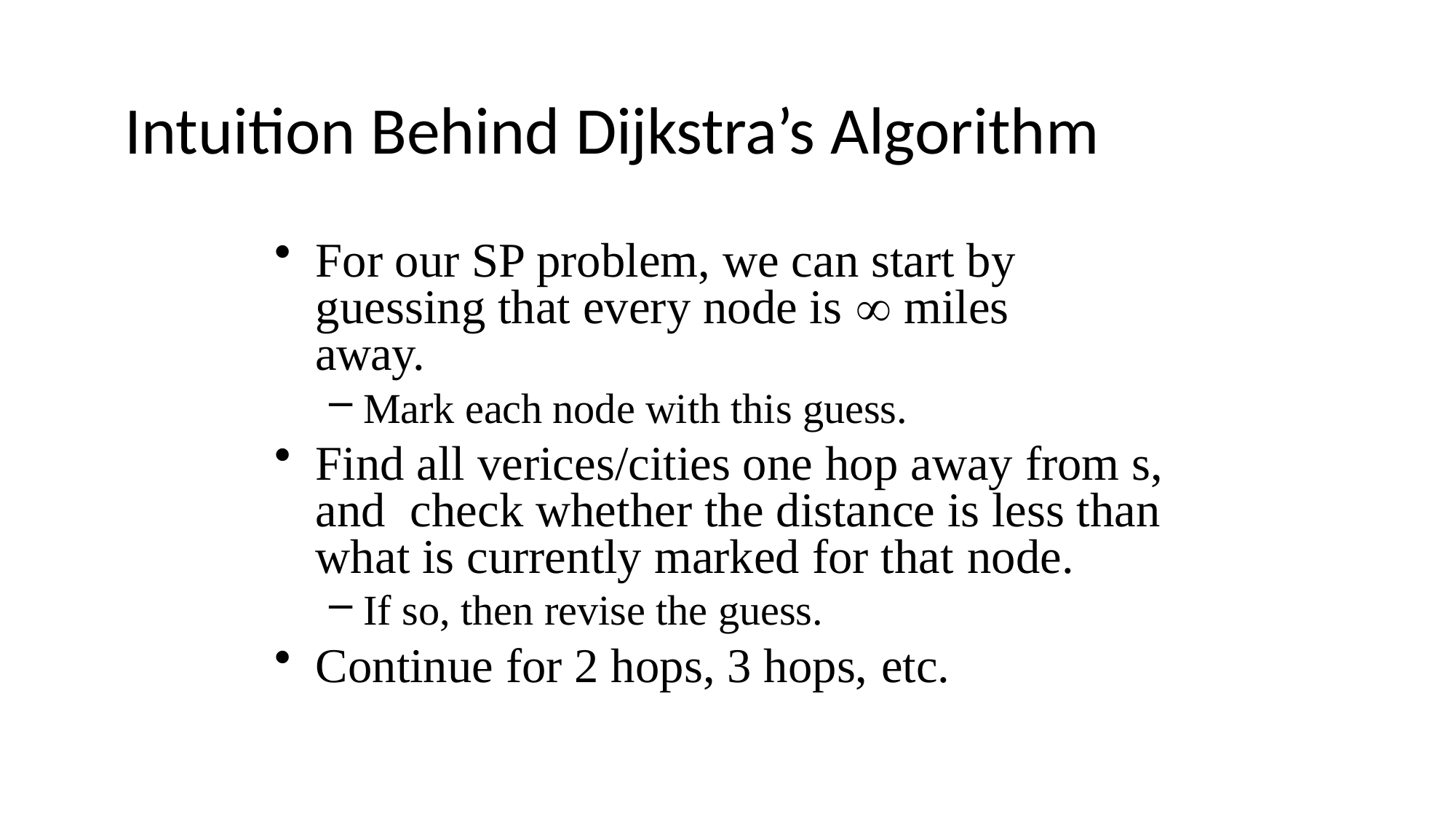

# Intuition Behind Dijkstra’s Algorithm
For our SP problem, we can start by  guessing that every node is ∞ miles away.
Mark each node with this guess.
Find all verices/cities one hop away from s, and  check whether the distance is less than what is currently marked for that node.
If so, then revise the guess.
Continue for 2 hops, 3 hops, etc.